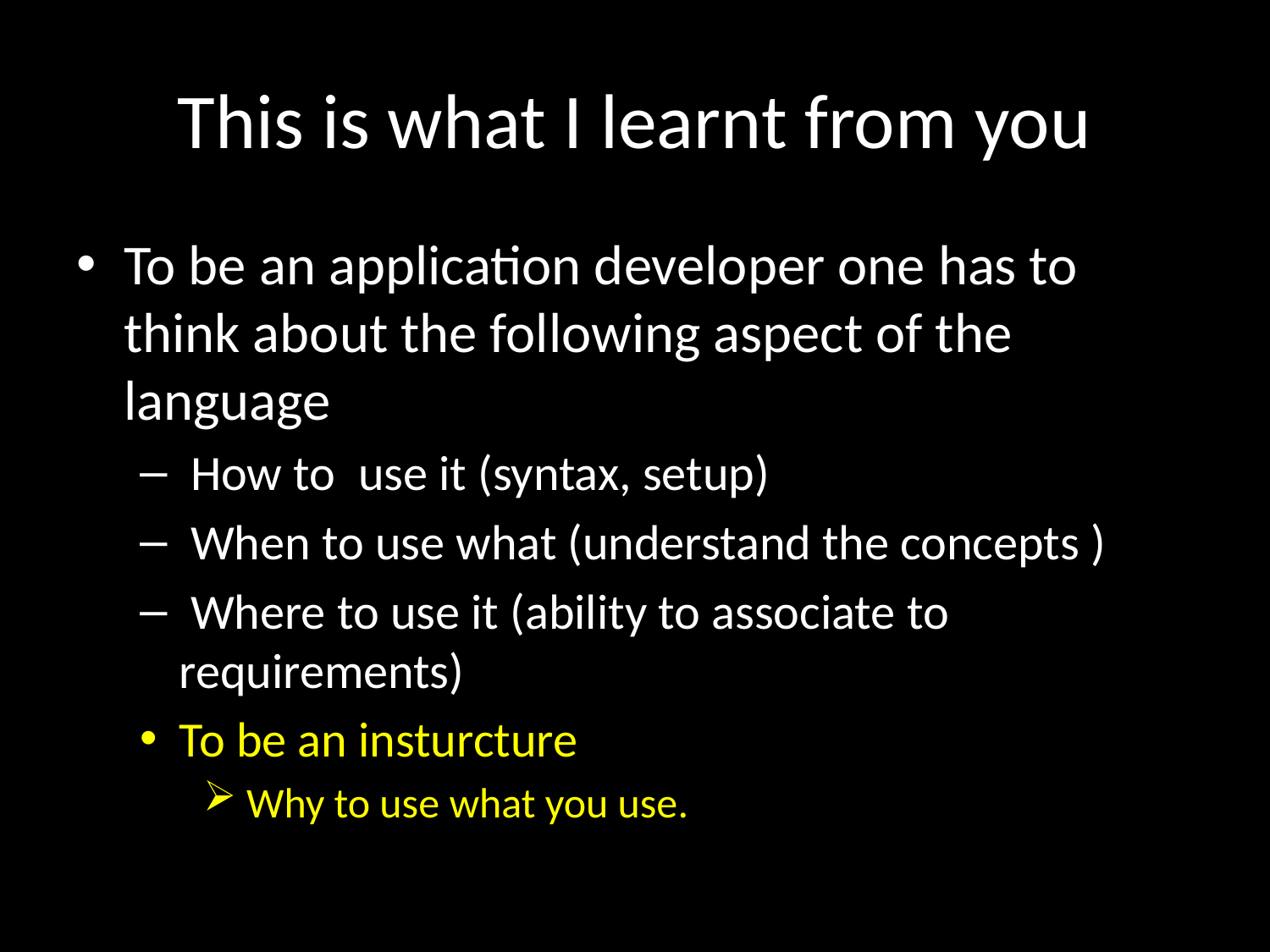

# This is what I learnt from you
To be an application developer one has to think about the following aspect of the language
 How to  use it (syntax, setup)
 When to use what (understand the concepts )
 Where to use it (ability to associate to requirements)
To be an insturcture
 Why to use what you use.